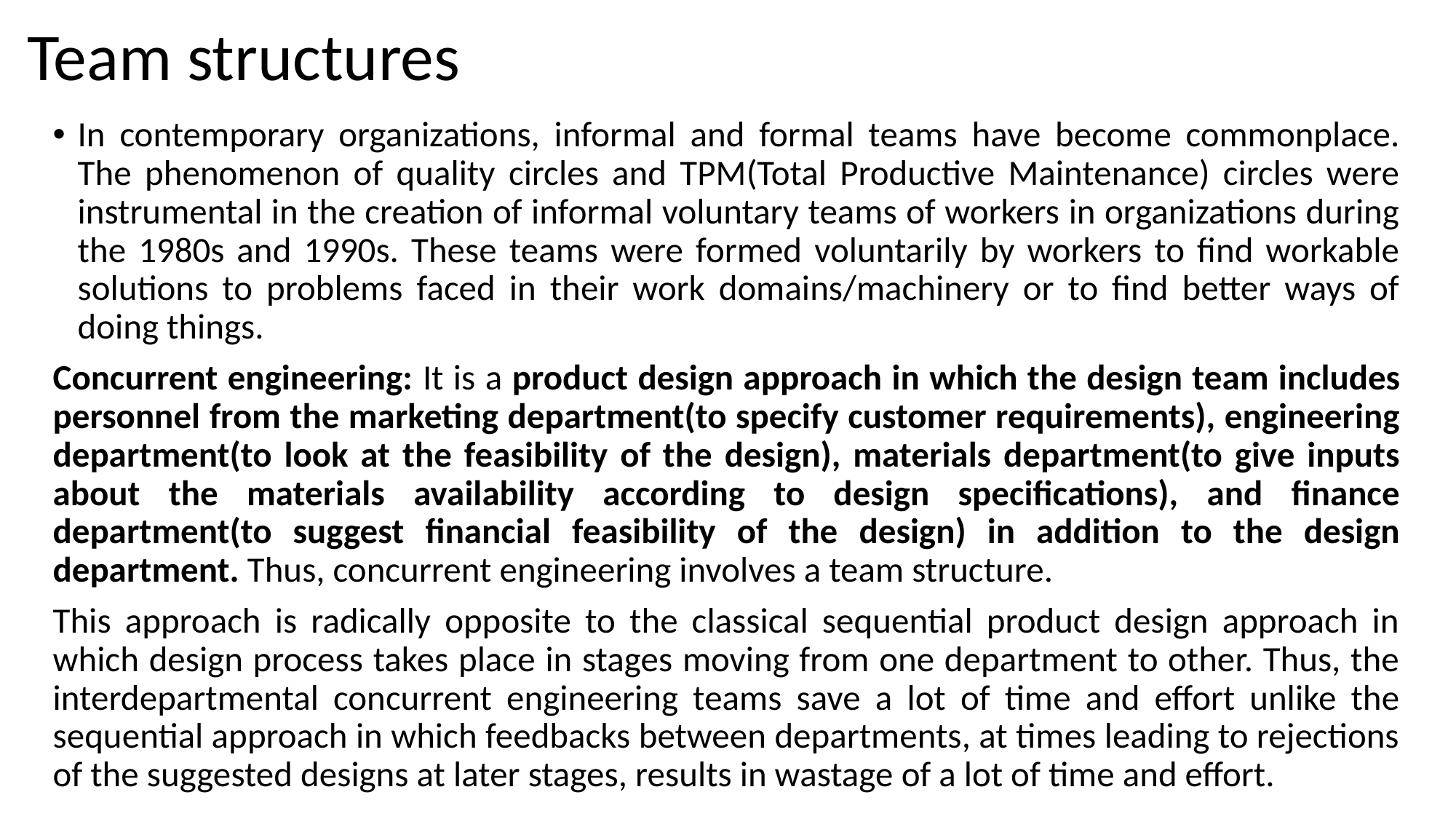

# Team structures
In contemporary organizations, informal and formal teams have become commonplace. The phenomenon of quality circles and TPM(Total Productive Maintenance) circles were instrumental in the creation of informal voluntary teams of workers in organizations during the 1980s and 1990s. These teams were formed voluntarily by workers to find workable solutions to problems faced in their work domains/machinery or to find better ways of doing things.
Concurrent engineering: It is a product design approach in which the design team includes personnel from the marketing department(to specify customer requirements), engineering department(to look at the feasibility of the design), materials department(to give inputs about the materials availability according to design specifications), and finance department(to suggest financial feasibility of the design) in addition to the design department. Thus, concurrent engineering involves a team structure.
This approach is radically opposite to the classical sequential product design approach in which design process takes place in stages moving from one department to other. Thus, the interdepartmental concurrent engineering teams save a lot of time and effort unlike the sequential approach in which feedbacks between departments, at times leading to rejections of the suggested designs at later stages, results in wastage of a lot of time and effort.